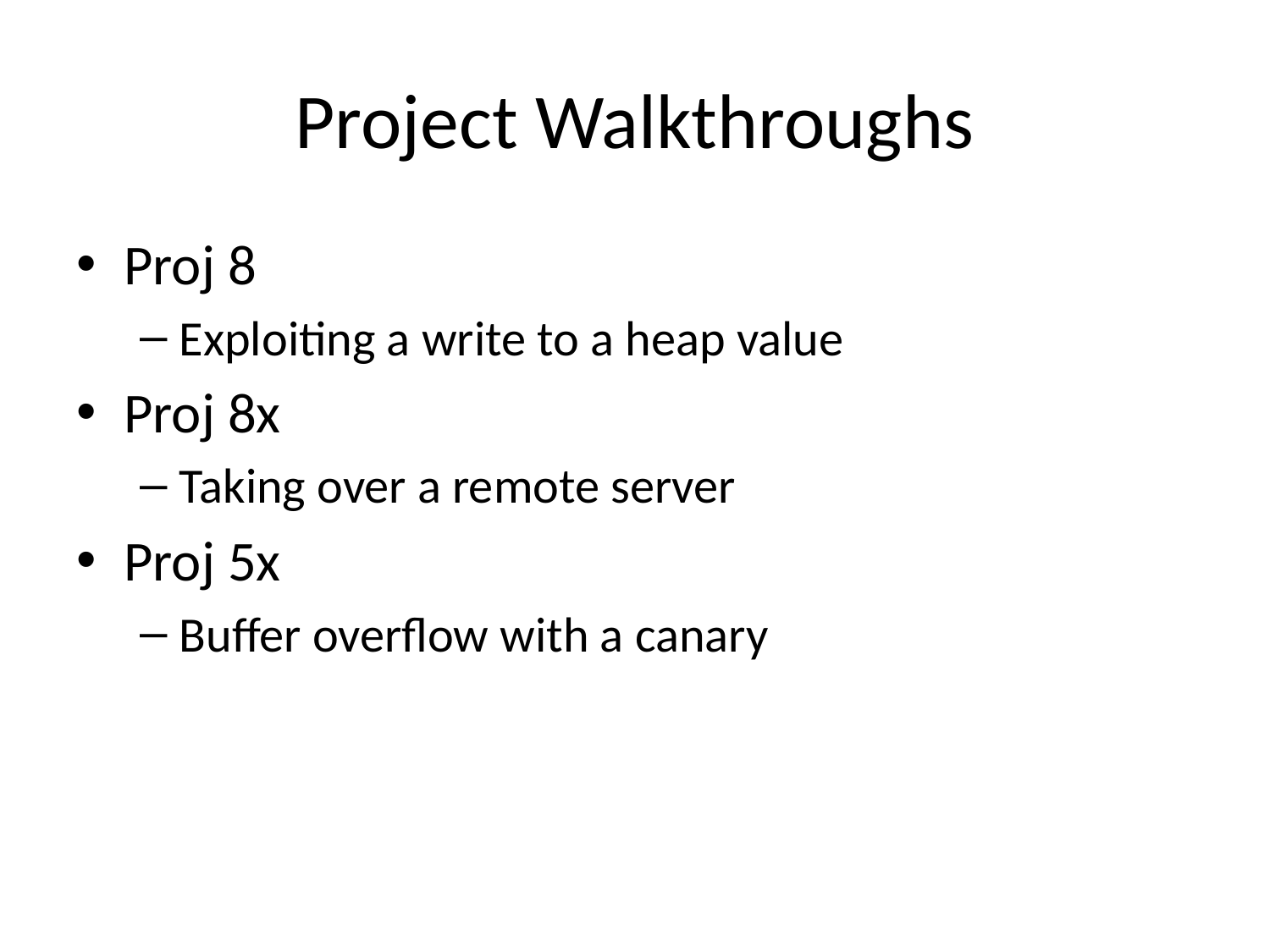

# Project Walkthroughs
Proj 8
Exploiting a write to a heap value
Proj 8x
Taking over a remote server
Proj 5x
Buffer overflow with a canary